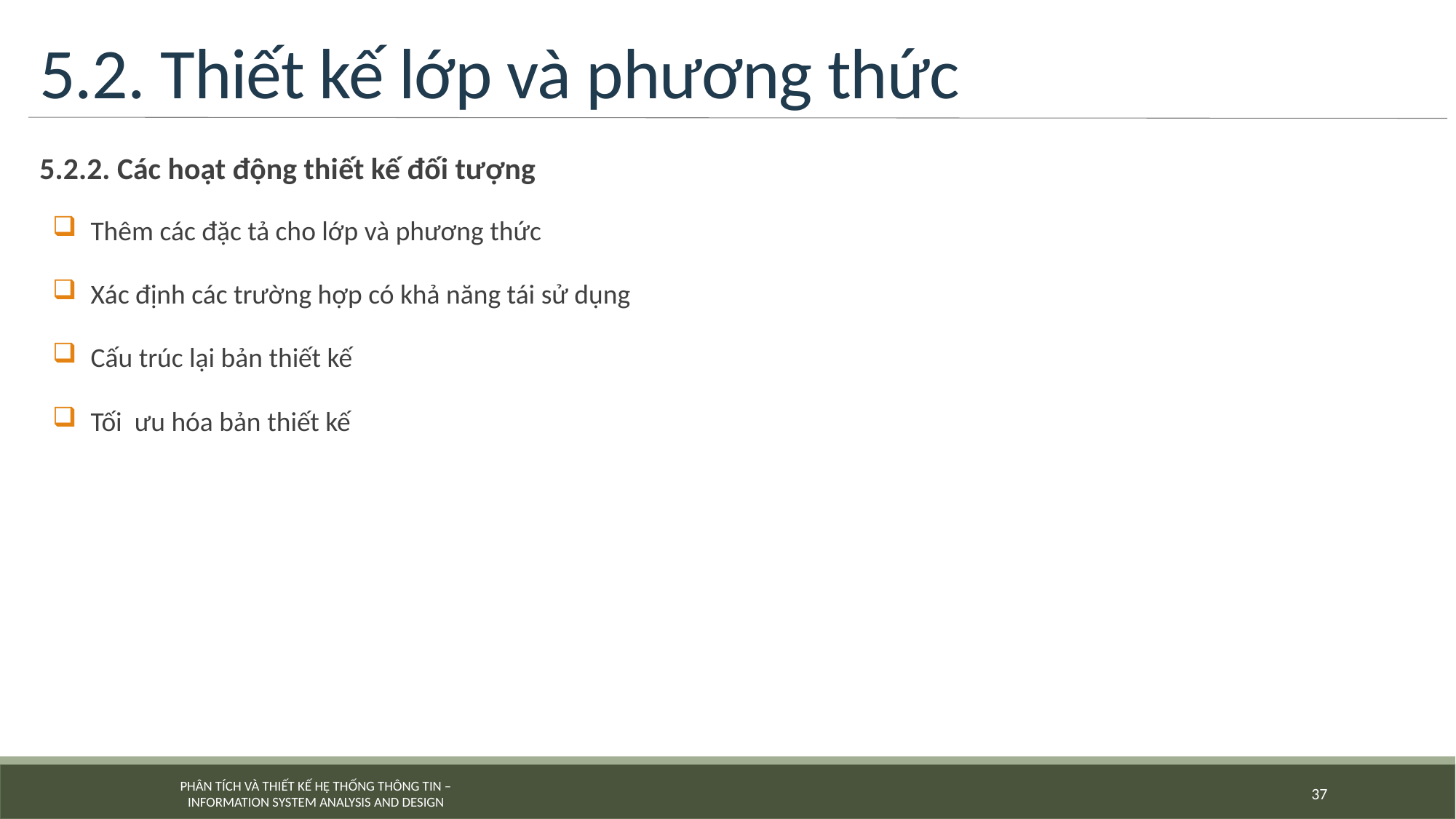

# 5.2. Thiết kế lớp và phương thức
5.2.2. Các hoạt động thiết kế đối tượng
Thêm các đặc tả cho lớp và phương thức
Xác định các trường hợp có khả năng tái sử dụng
Cấu trúc lại bản thiết kế
Tối  ưu hóa bản thiết kế

37